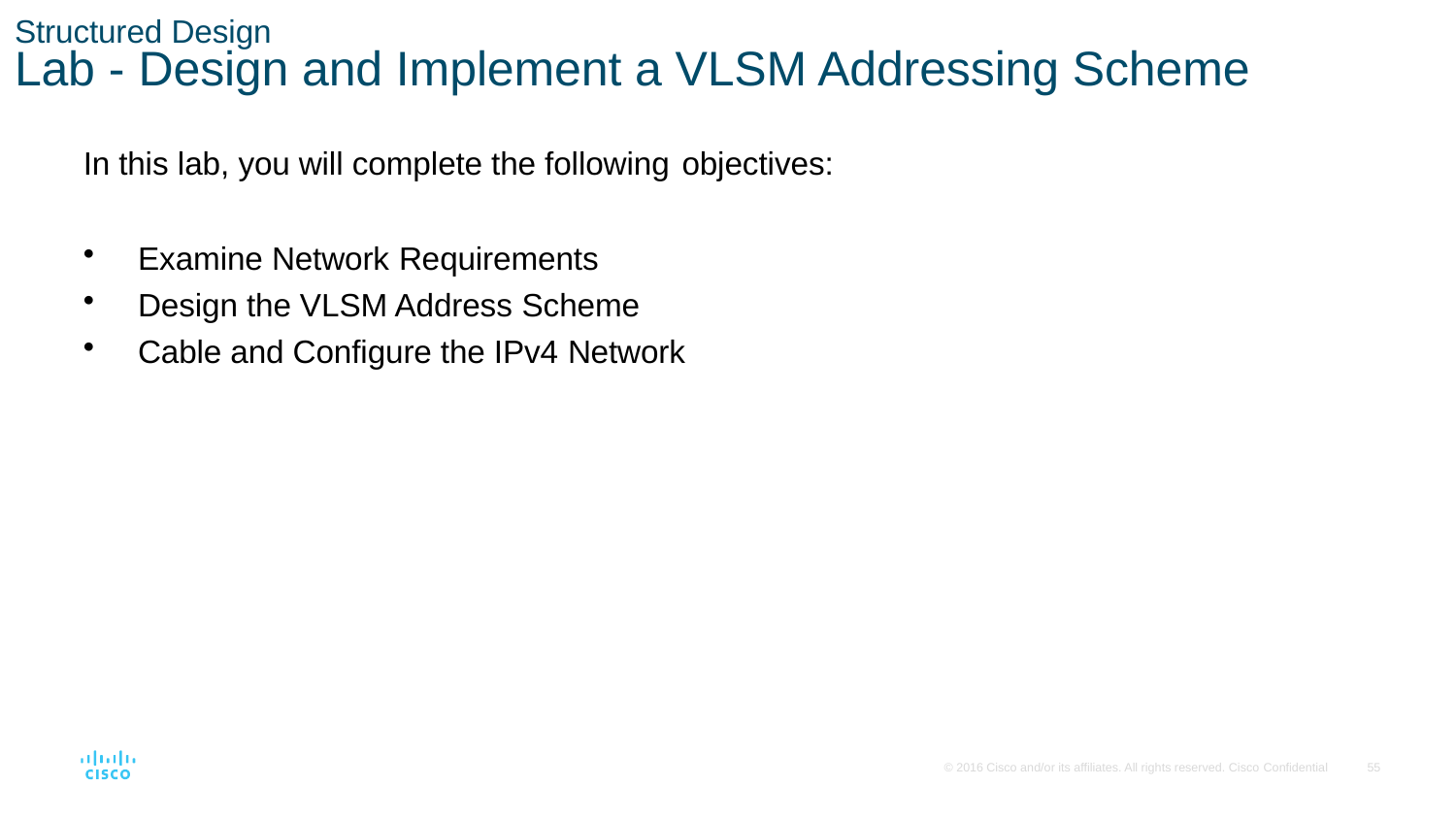

Structured Design
# Lab - Design and Implement a VLSM Addressing Scheme
In this lab, you will complete the following objectives:

Examine Network Requirements
Design the VLSM Address Scheme
Cable and Configure the IPv4 Network
© 2016 Cisco and/or its affiliates. All rights reserved. Cisco Confidential
55